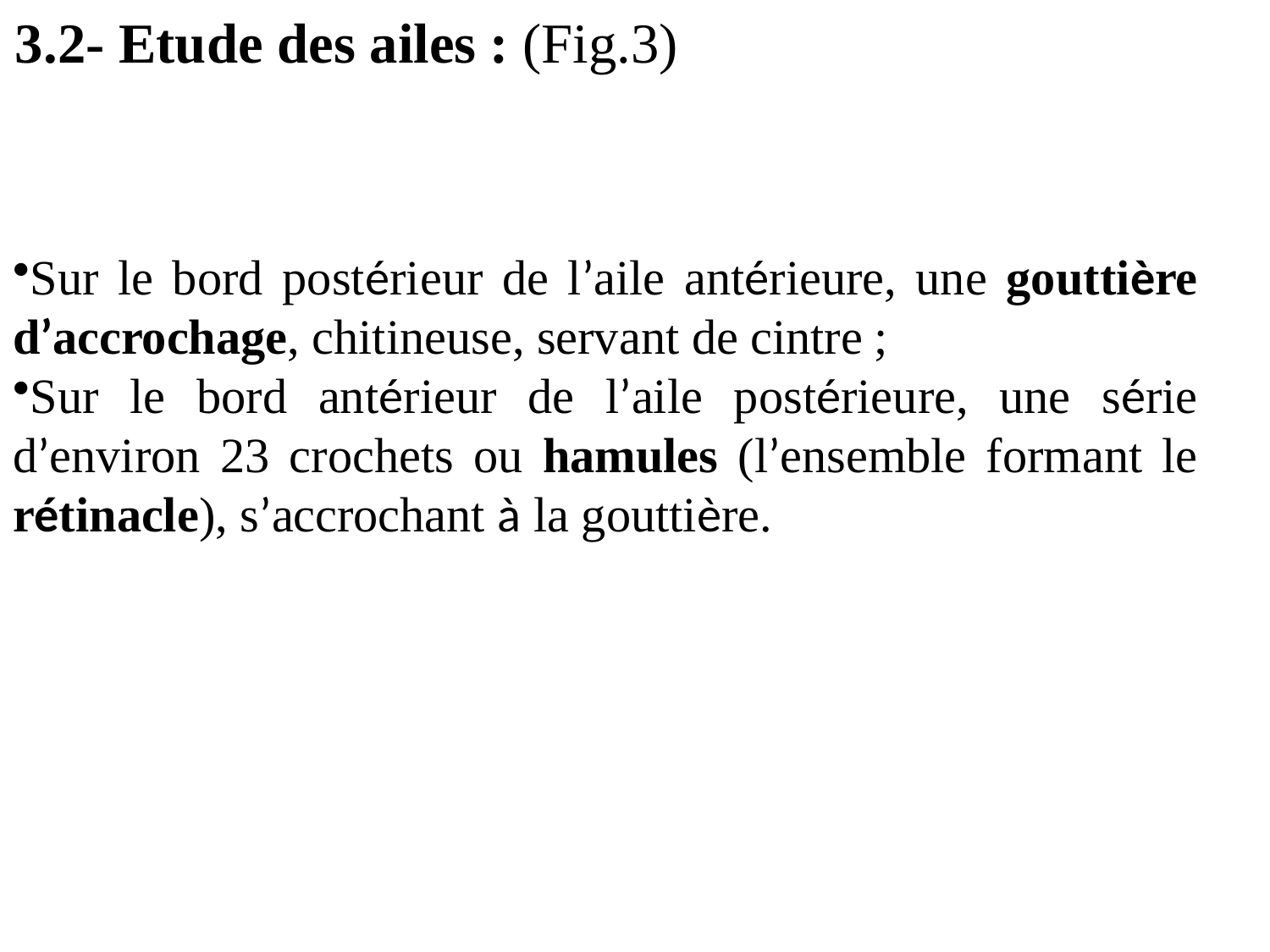

3.2- Etude des ailes : (Fig.3)
Sur le bord postérieur de l’aile antérieure, une gouttière d’accrochage, chitineuse, servant de cintre ;
Sur le bord antérieur de l’aile postérieure, une série d’environ 23 crochets ou hamules (l’ensemble formant le rétinacle), s’accrochant à la gouttière.